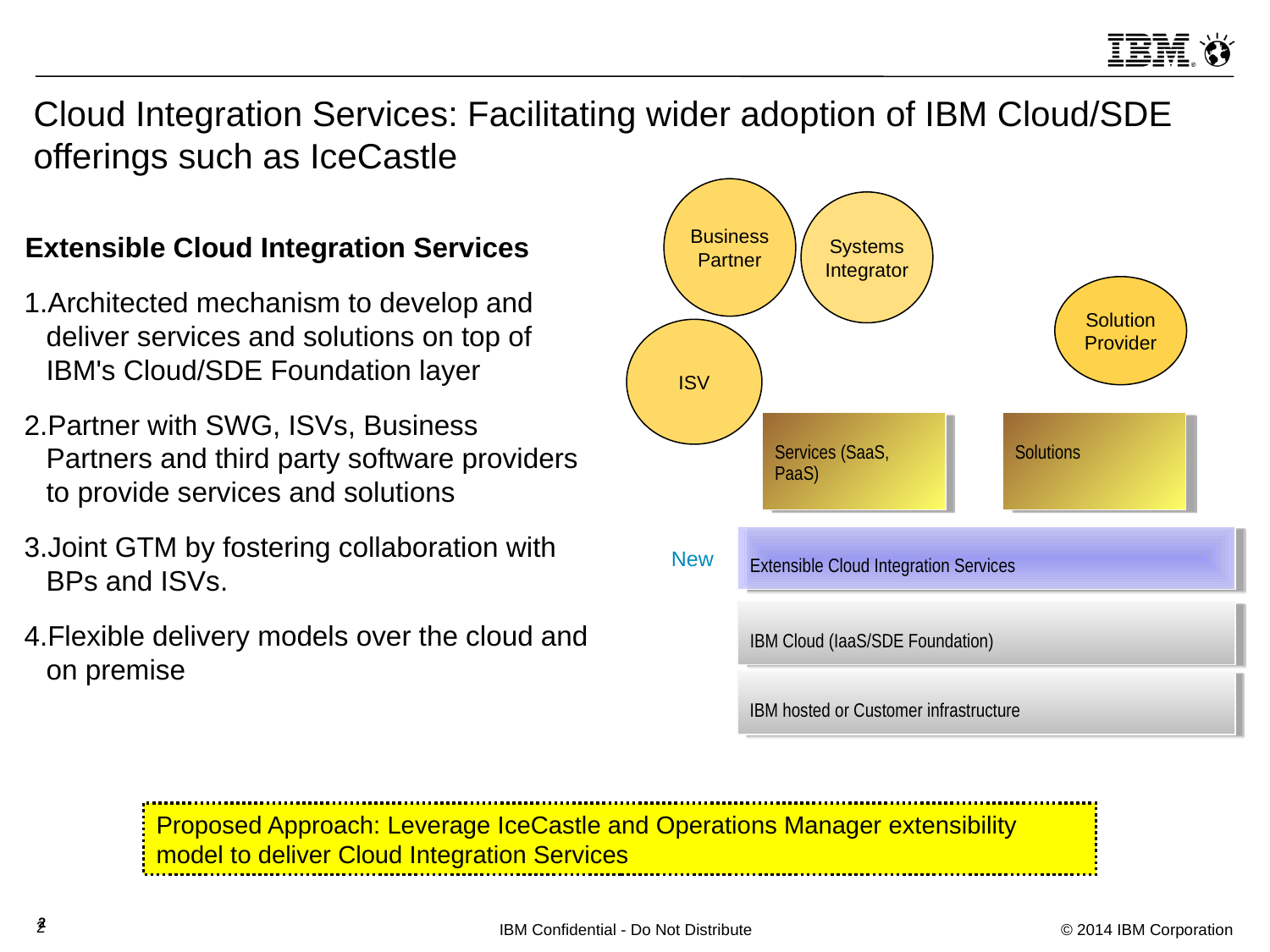

Cloud Integration Services: Facilitating wider adoption of IBM Cloud/SDE offerings such as IceCastle

Business
Partner
Systems
Integrator
Extensible Cloud Integration Services
Architected mechanism to develop and deliver services and solutions on top of IBM's Cloud/SDE Foundation layer
Partner with SWG, ISVs, Business Partners and third party software providers to provide services and solutions
Joint GTM by fostering collaboration with BPs and ISVs.
Flexible delivery models over the cloud and on premise
Solution
Provider
ISV

Services (SaaS, PaaS)

Solutions

Extensible Cloud Integration Services
New

IBM Cloud (IaaS/SDE Foundation)

IBM hosted or Customer infrastructure
Proposed Approach: Leverage IceCastle and Operations Manager extensibility model to deliver Cloud Integration Services
2